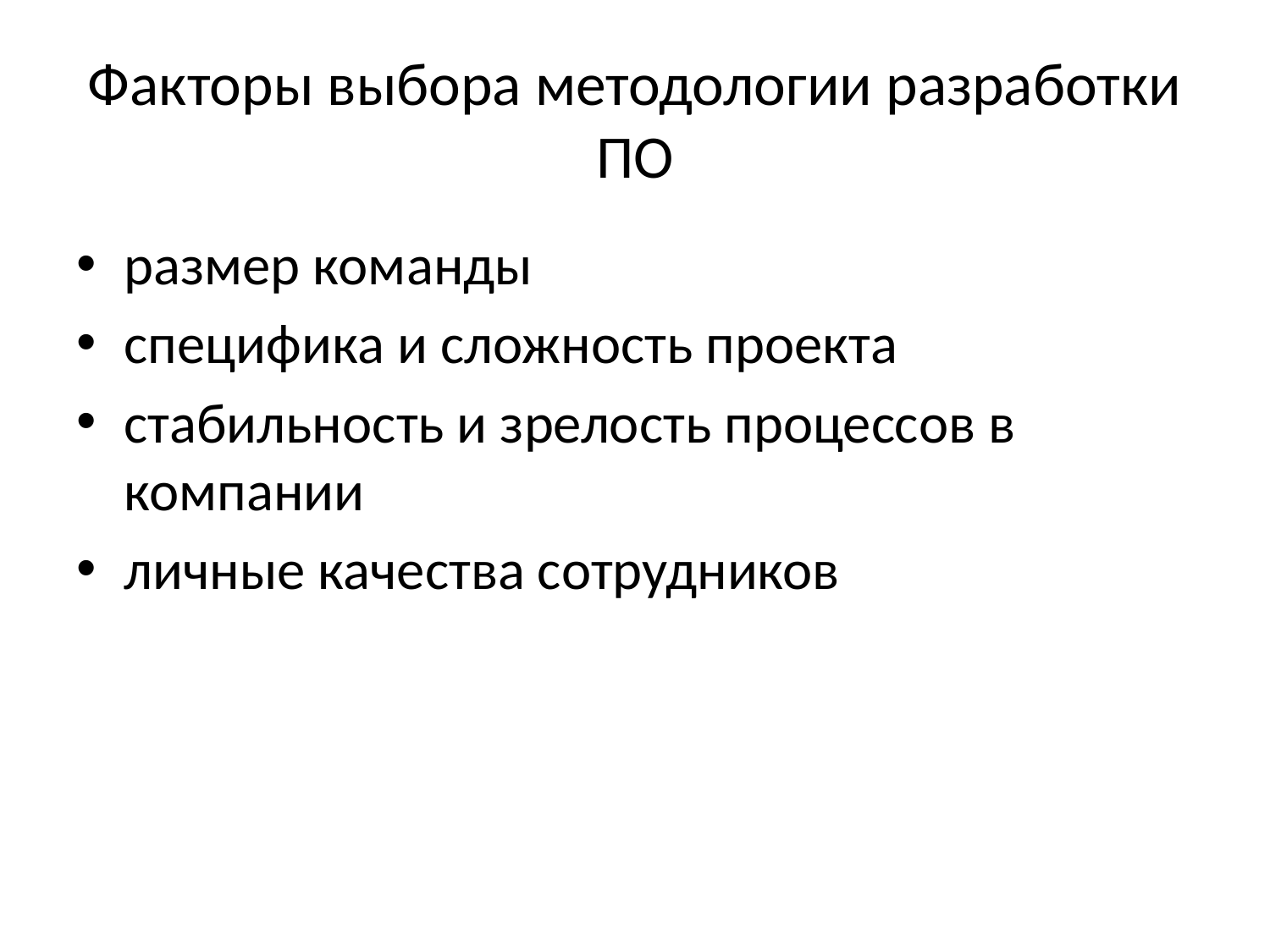

# Факторы выбора методологии разработки ПО
размер команды
специфика и сложность проекта
стабильность и зрелость процессов в компании
личные качества сотрудников